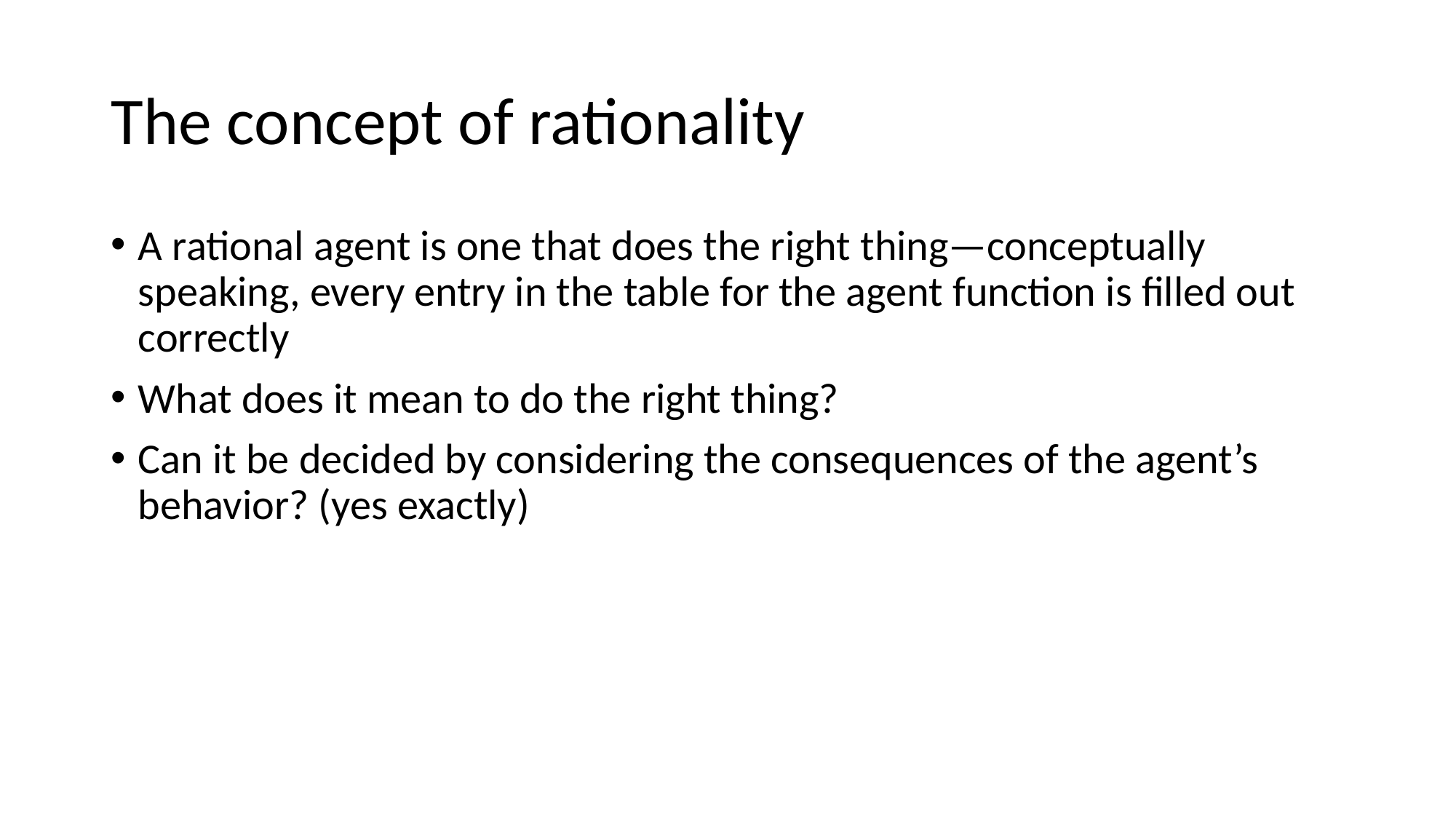

# The concept of rationality
A rational agent is one that does the right thing—conceptually speaking, every entry in the table for the agent function is filled out correctly
What does it mean to do the right thing?
Can it be decided by considering the consequences of the agent’s behavior? (yes exactly)